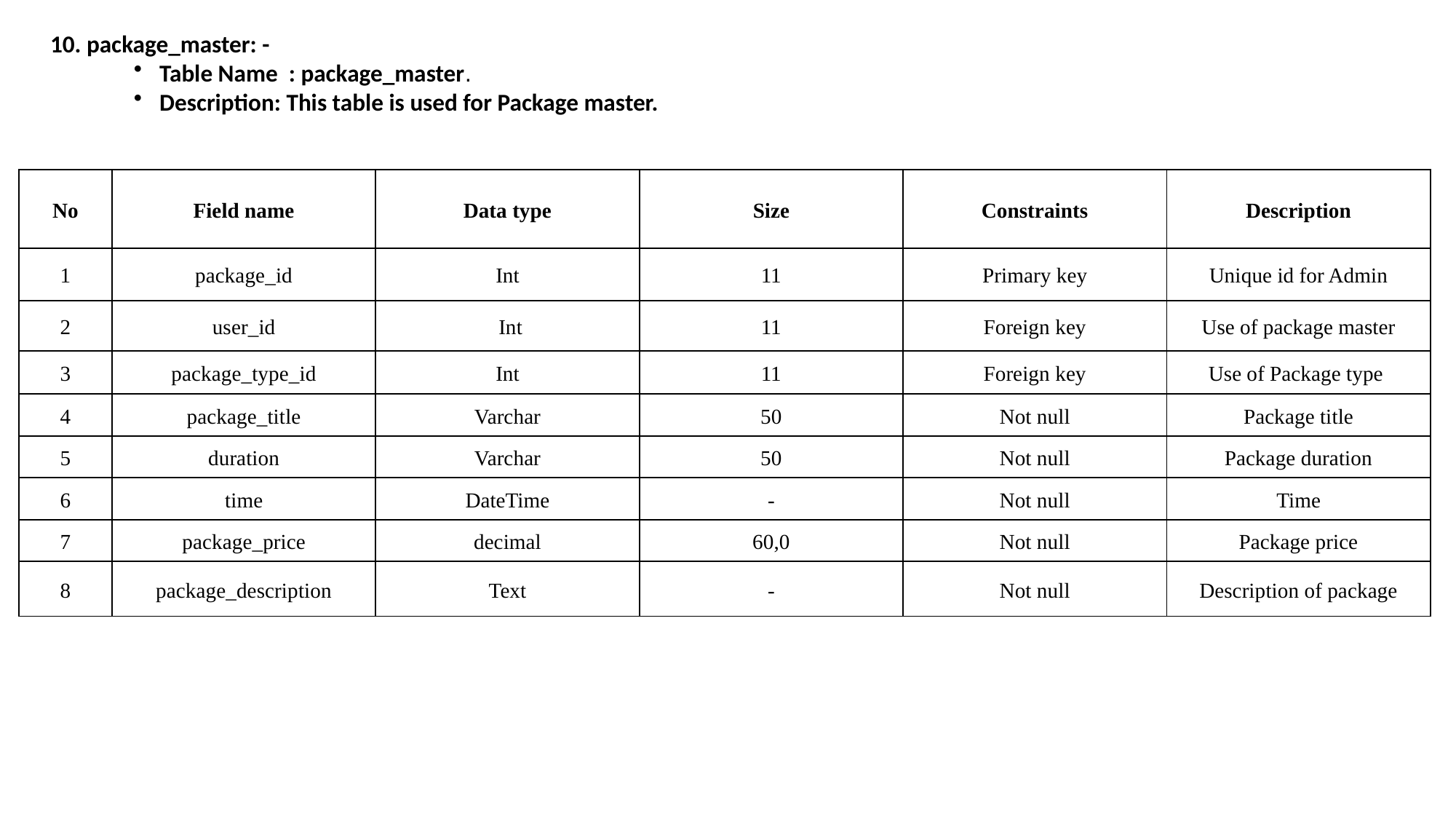

10. package_master: -
Table Name  : package_master.
Description: This table is used for Package master.

| No | Field name | Data type | Size | Constraints | Description |
| --- | --- | --- | --- | --- | --- |
| 1 | package\_id | Int | 11 | Primary key | Unique id for Admin |
| 2 | user\_id | Int | 11 | Foreign key | Use of package master |
| 3 | package\_type\_id | Int | 11 | Foreign key | Use of Package type |
| 4 | package\_title | Varchar | 50 | Not null | Package title |
| 5 | duration | Varchar | 50 | Not null | Package duration |
| 6 | time | DateTime | - | Not null | Time |
| 7 | package\_price | decimal | 60,0 | Not null | Package price |
| 8 | package\_description | Text | - | Not null | Description of package |